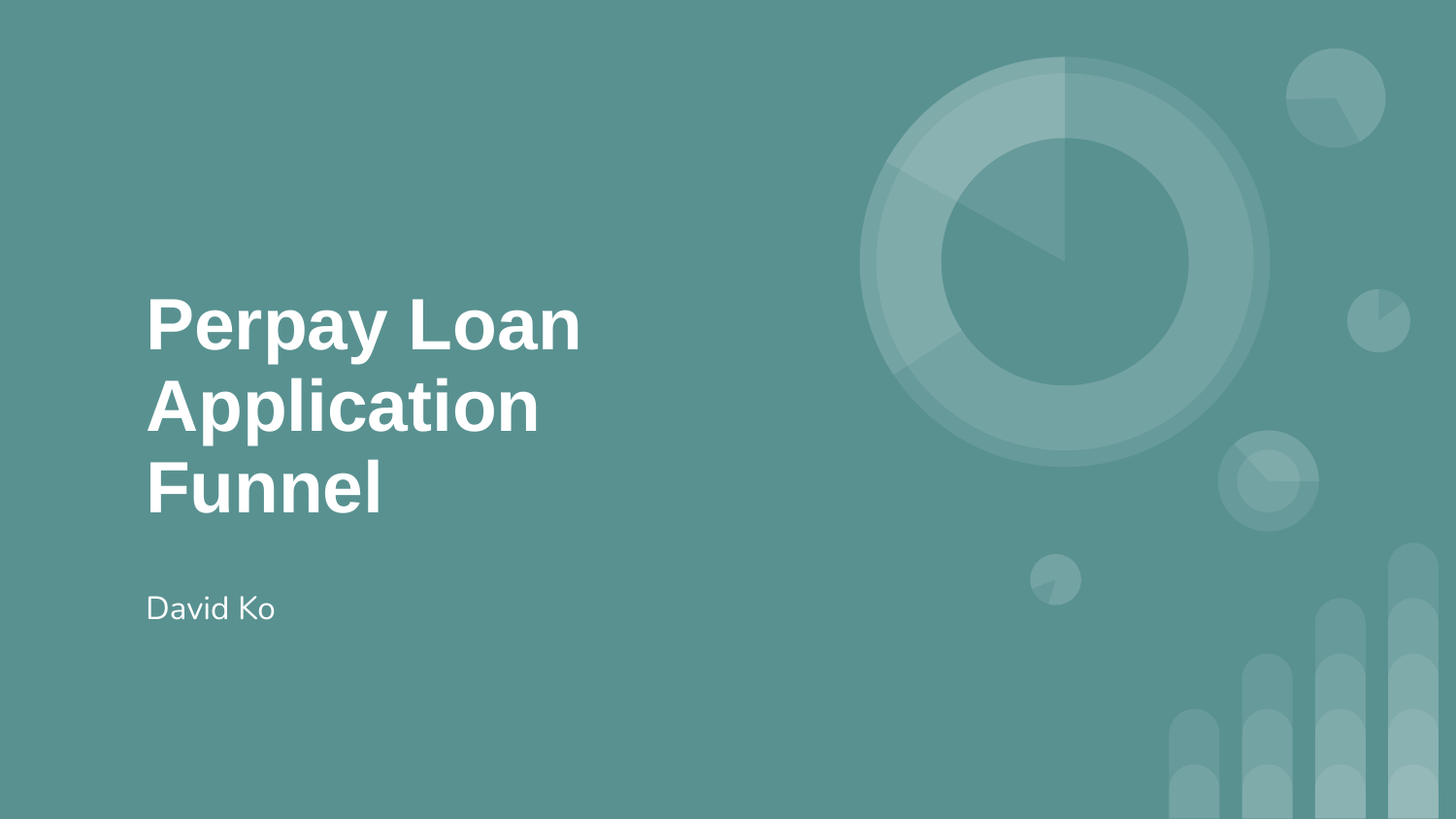

# Perpay Loan Application Funnel
David Ko